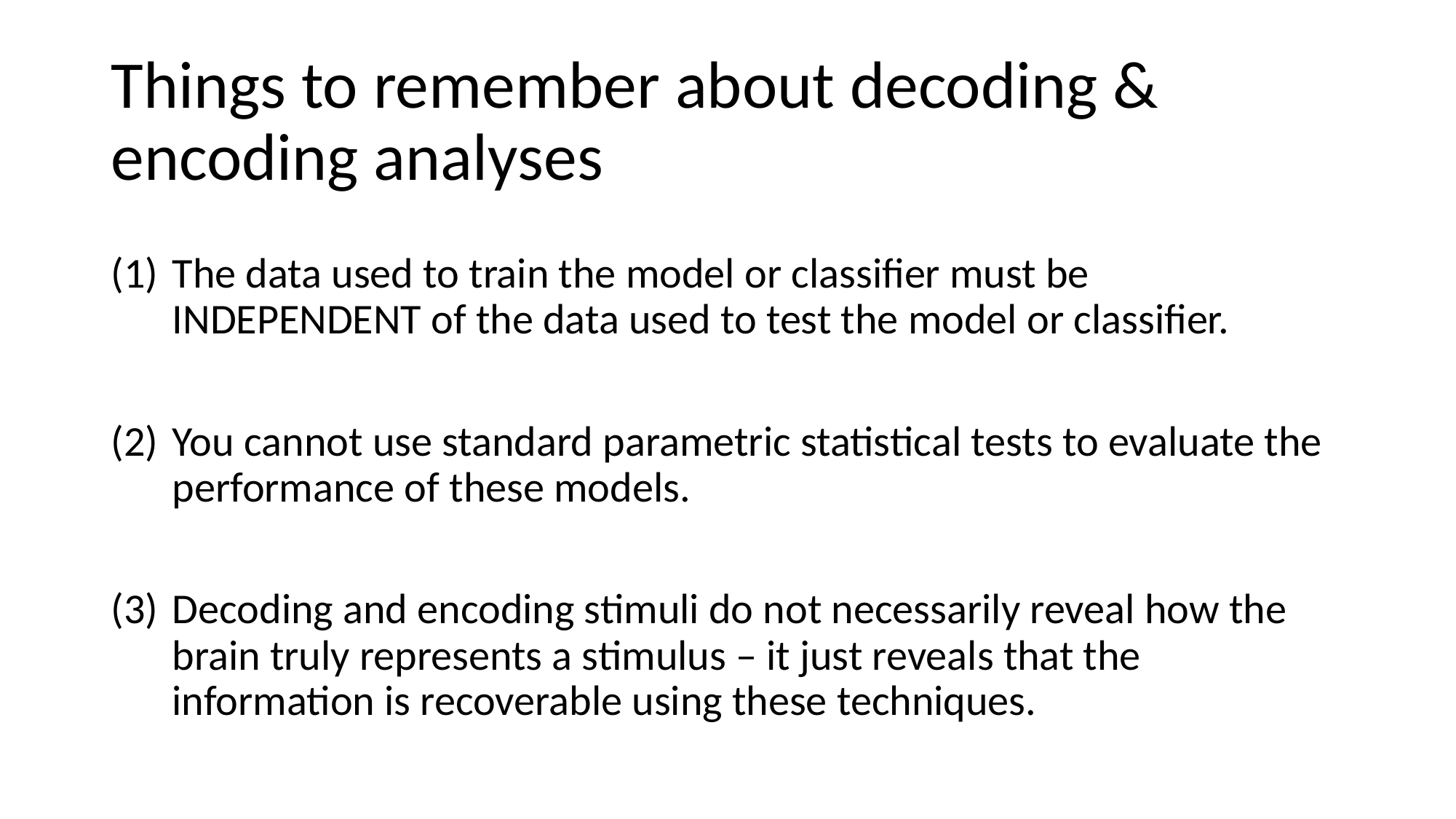

# Things to remember about decoding & encoding analyses
The data used to train the model or classifier must be INDEPENDENT of the data used to test the model or classifier.

You cannot use standard parametric statistical tests to evaluate the performance of these models.

Decoding and encoding stimuli do not necessarily reveal how the brain truly represents a stimulus – it just reveals that the information is recoverable using these techniques.